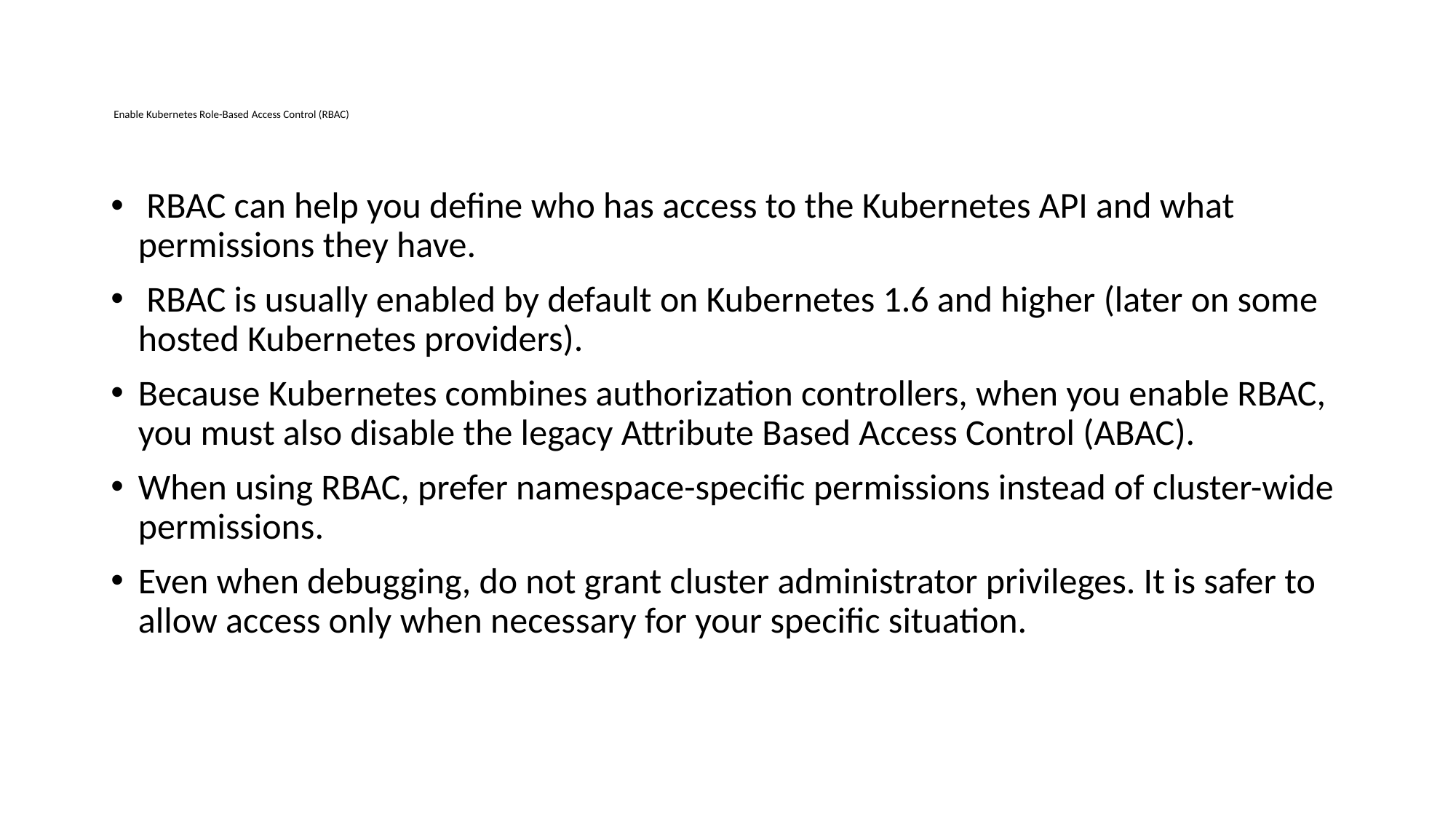

# Enable Kubernetes Role-Based Access Control (RBAC)
 RBAC can help you define who has access to the Kubernetes API and what permissions they have.
 RBAC is usually enabled by default on Kubernetes 1.6 and higher (later on some hosted Kubernetes providers).
Because Kubernetes combines authorization controllers, when you enable RBAC, you must also disable the legacy Attribute Based Access Control (ABAC).
When using RBAC, prefer namespace-specific permissions instead of cluster-wide permissions.
Even when debugging, do not grant cluster administrator privileges. It is safer to allow access only when necessary for your specific situation.